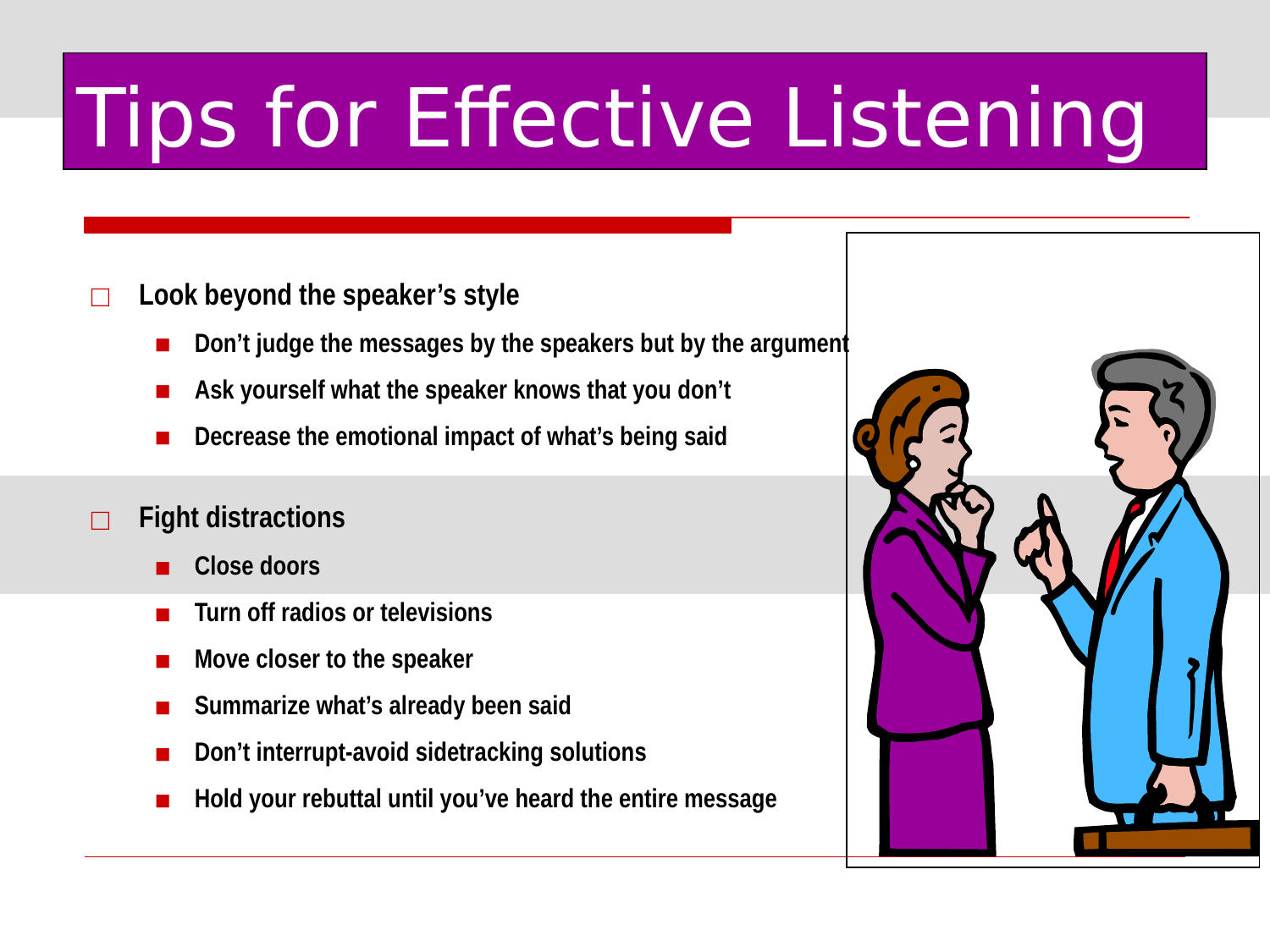

Tips for Effective Listening

Look beyond the speaker’s style
Don’t judge the messages by the speakers but by the argument
Ask yourself what the speaker knows that you don’t
Decrease the emotional impact of what’s being said

Fight distractions
Close doors
Turn off radios or televisions
Move closer to the speaker
Summarize what’s already been said
Don’t interrupt-avoid sidetracking solutions
Hold your rebuttal until you’ve heard the entire message